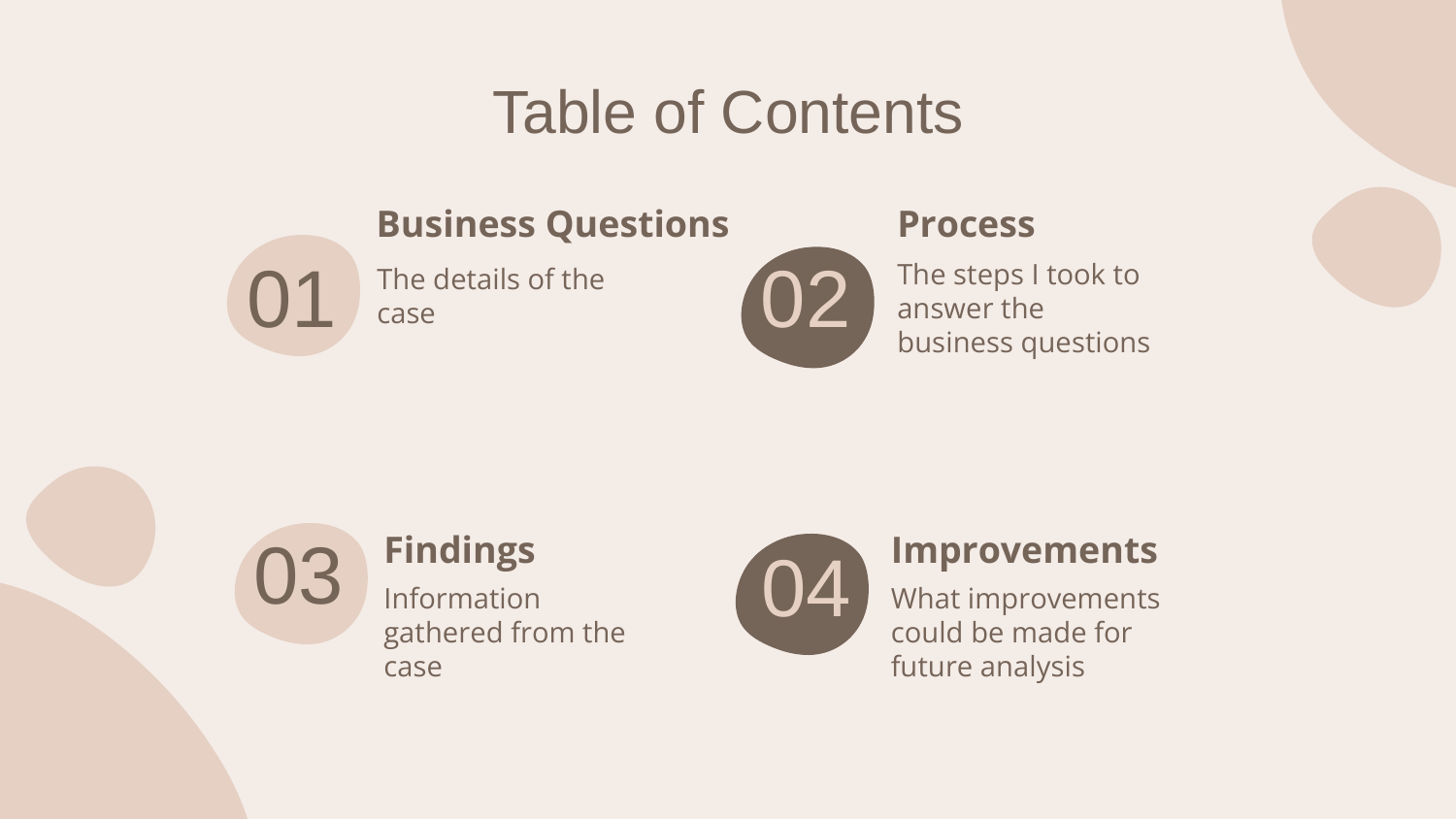

Table of Contents
Business Questions

Process

The details of the case
# 01
02
The steps I took to answer the business questions

03
Findings
Improvements

04
What improvements could be made for future analysis
Information gathered from the case